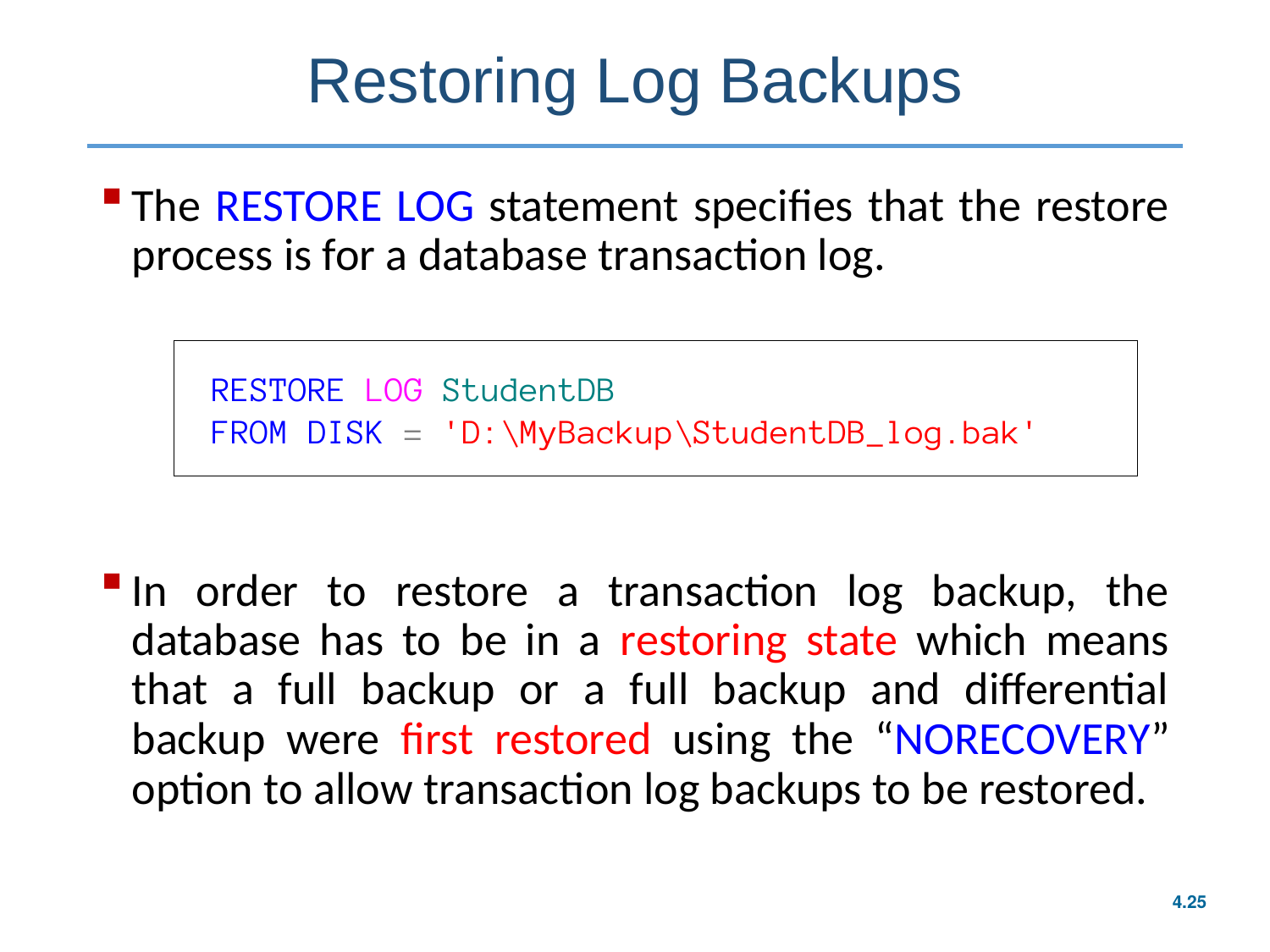

# Restoring Log Backups
The RESTORE LOG statement specifies that the restore process is for a database transaction log.

In order to restore a transaction log backup, the database has to be in a restoring state which means that a full backup or a full backup and differential backup were first restored using the “NORECOVERY” option to allow transaction log backups to be restored.
RESTORE LOG StudentDB
FROM DISK = 'D:\MyBackup\StudentDB_log.bak'